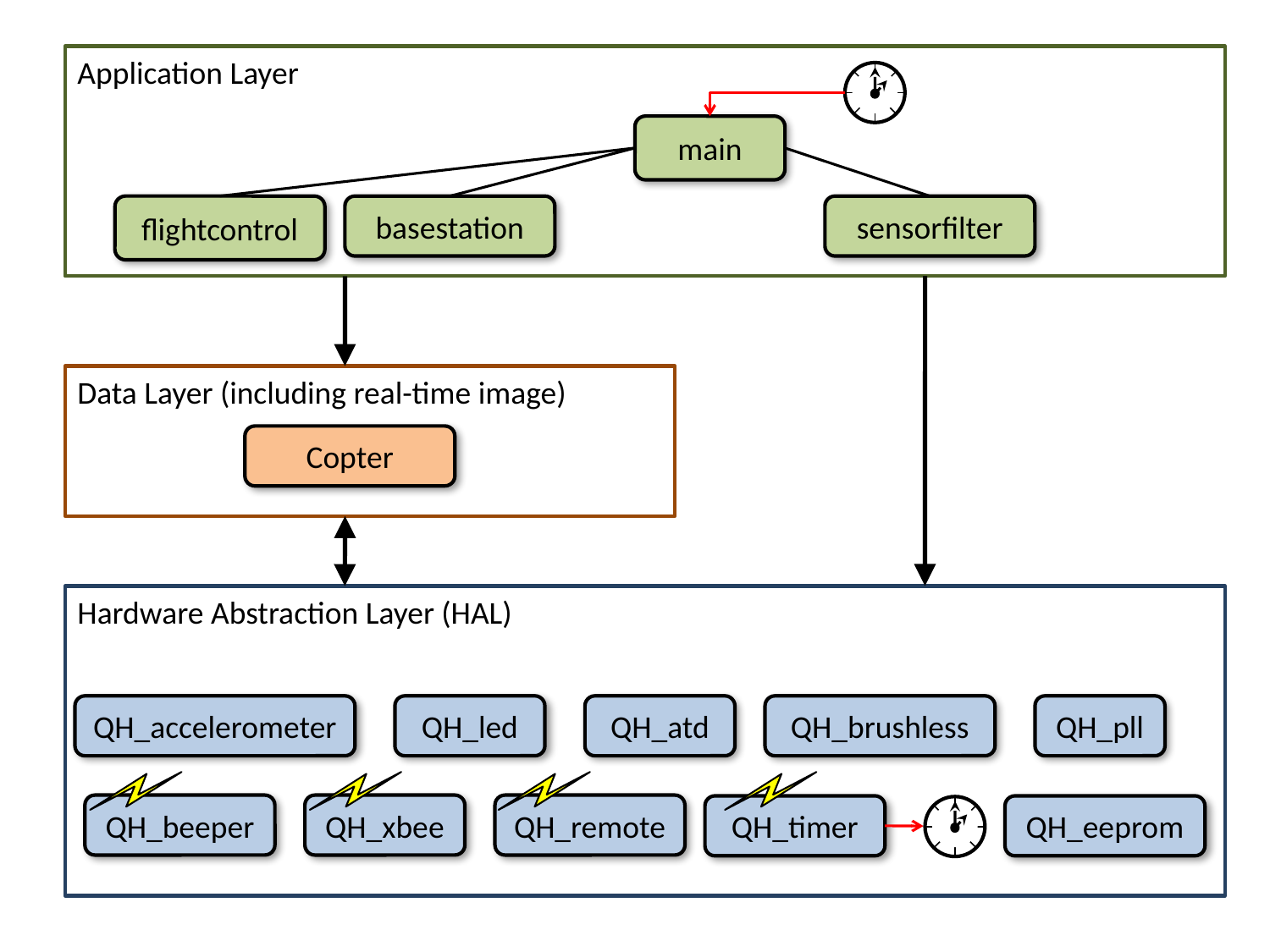

Application Layer

main
flightcontrol
basestation
sensorfilter
Data Layer (including real-time image)
Copter
Hardware Abstraction Layer (HAL)
QH_accelerometer
QH_led
QH_atd
QH_brushless
QH_pll

QH_beeper

QH_xbee

QH_remote

QH_timer
QH_eeprom